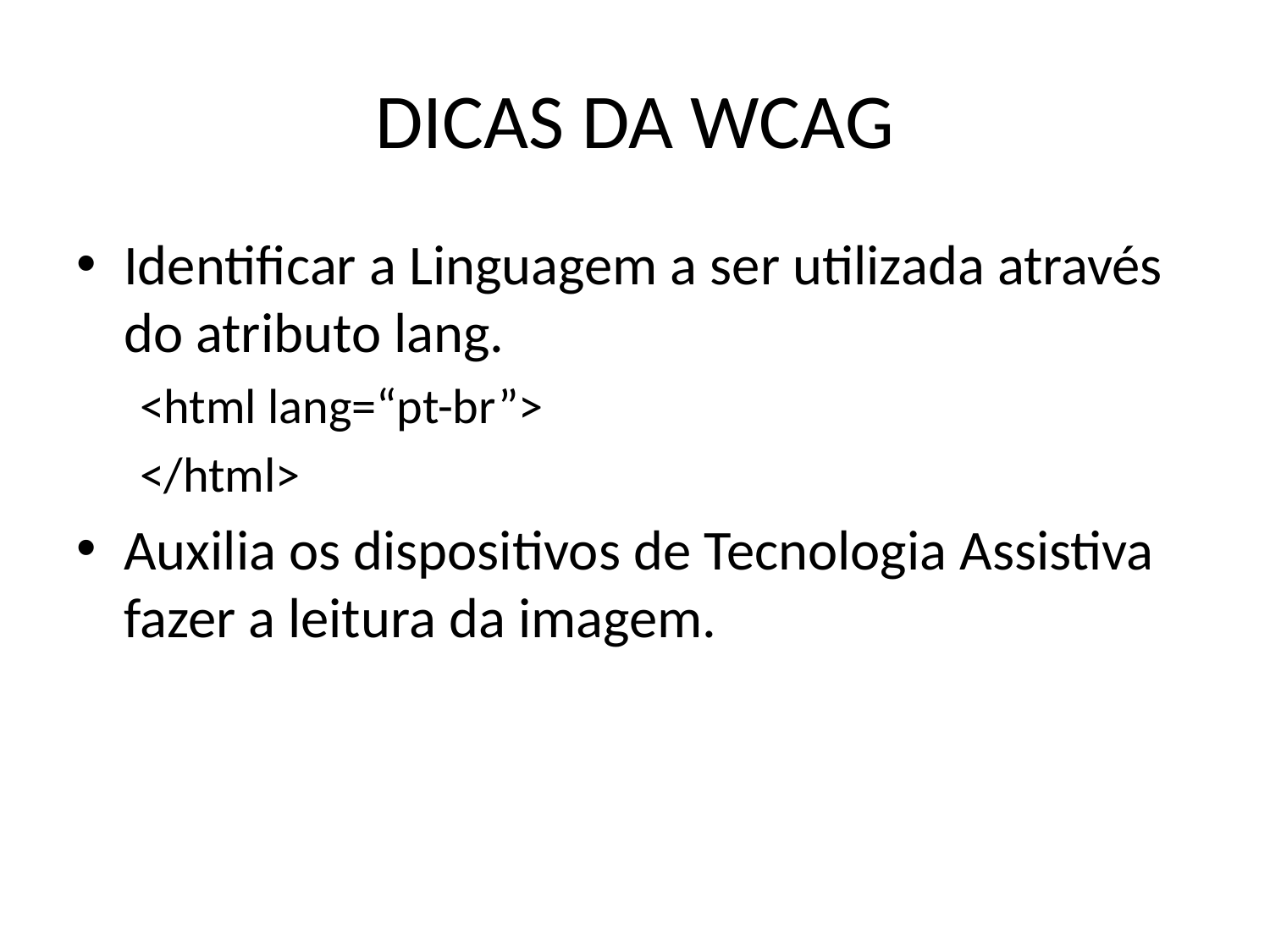

# DICAS DA WCAG
Identificar a Linguagem a ser utilizada através do atributo lang.
<html lang=“pt-br”>
</html>
Auxilia os dispositivos de Tecnologia Assistiva fazer a leitura da imagem.